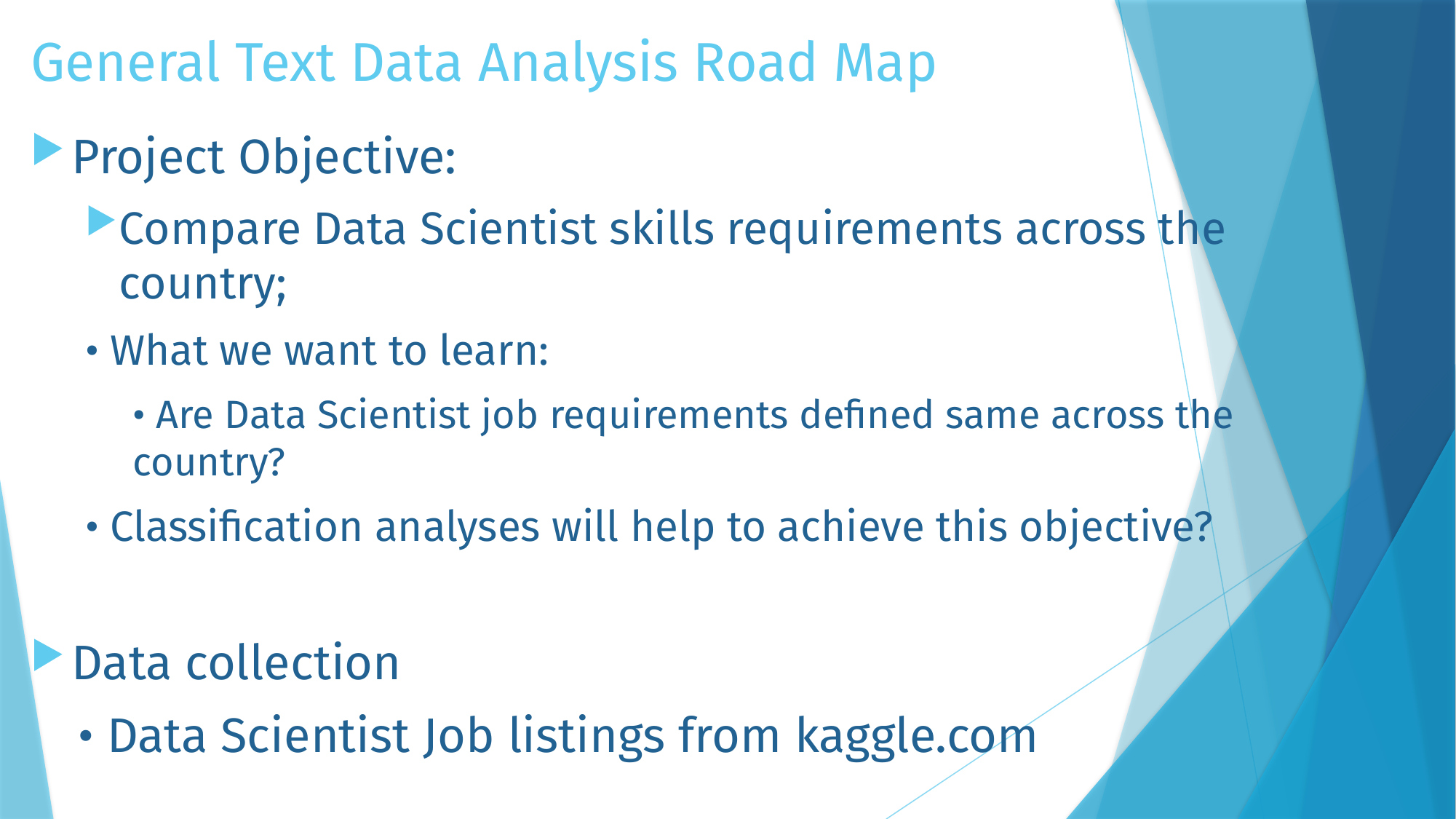

# General Text Data Analysis Road Map
Project Objective:
Compare Data Scientist skills requirements across the country;
• What we want to learn:
• Are Data Scientist job requirements defined same across the country?
• Classification analyses will help to achieve this objective?

Data collection
• Data Scientist Job listings from kaggle.com